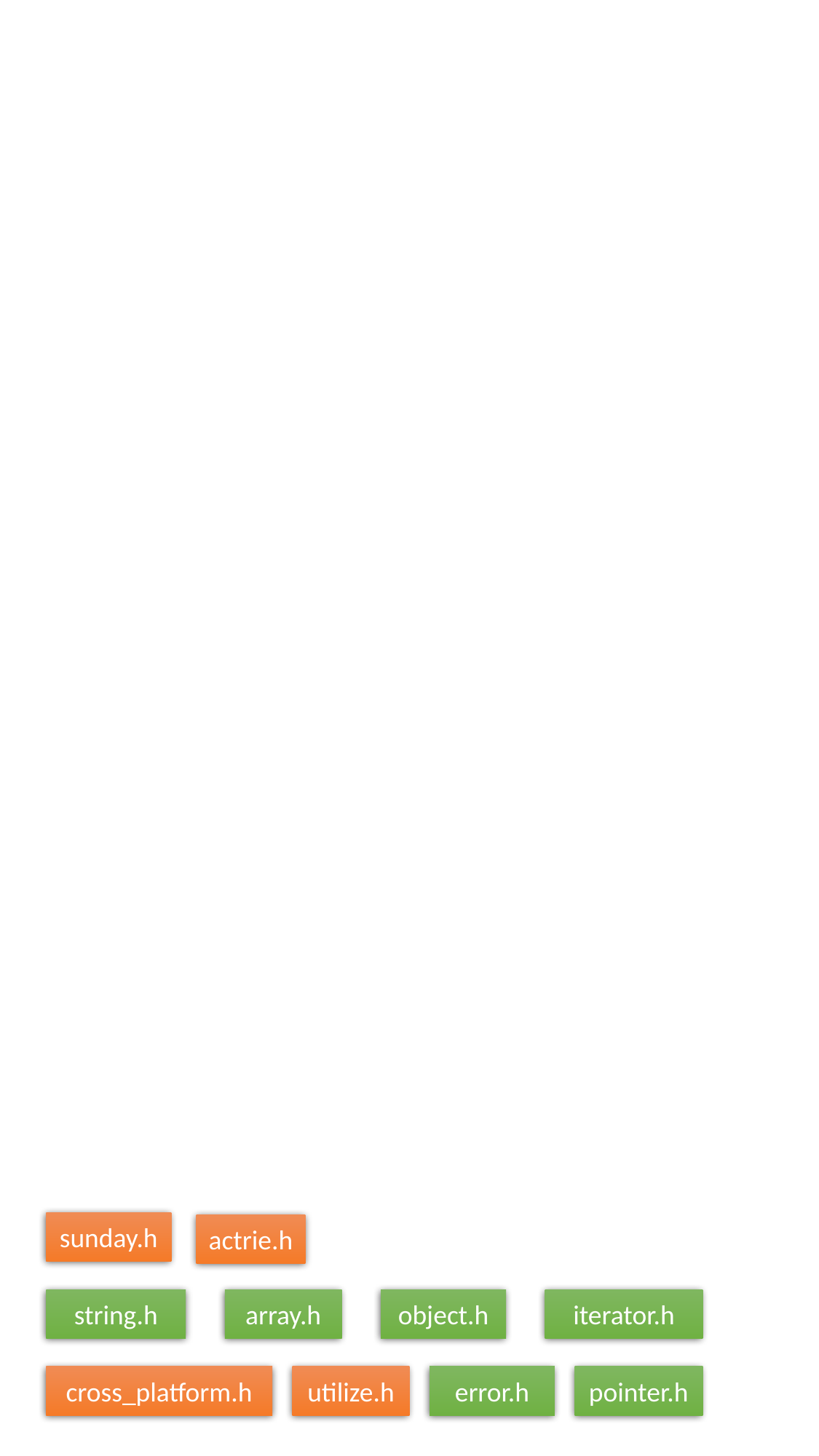

sunday.h
actrie.h
object.h
iterator.h
string.h
array.h
error.h
pointer.h
cross_platform.h
utilize.h